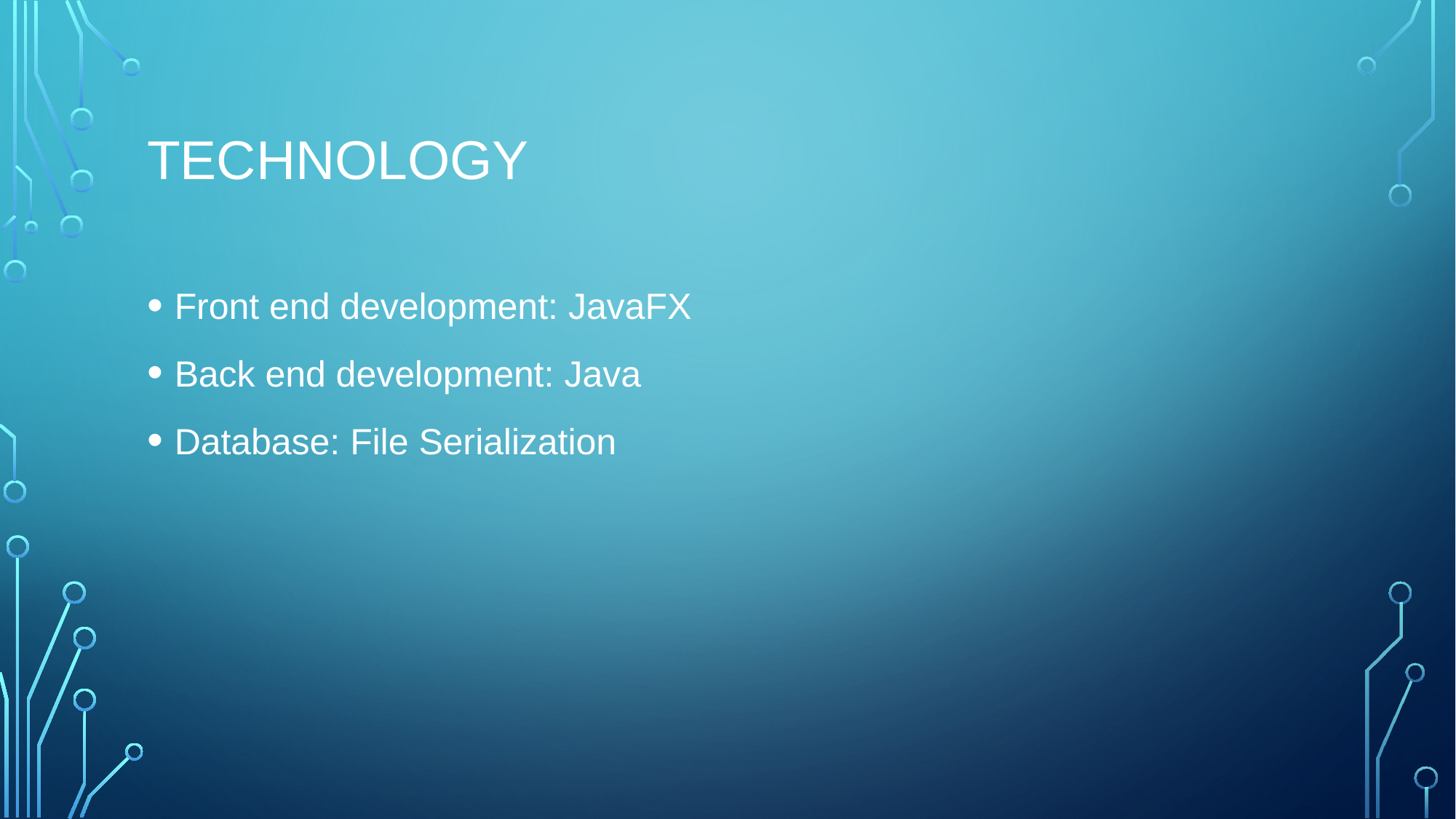

# Technology
Front end development: JavaFX
Back end development: Java
Database: File Serialization